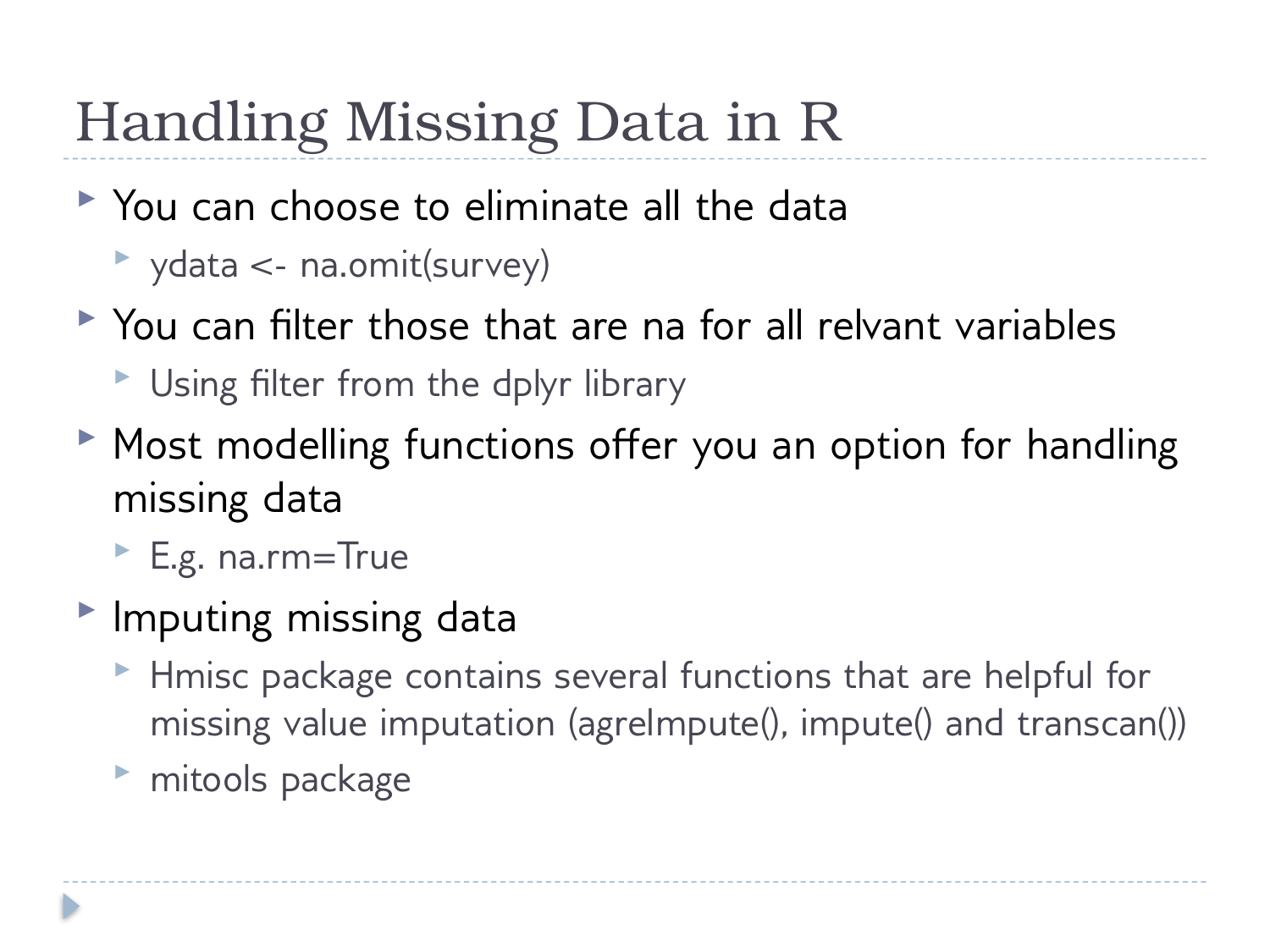

# Handling Missing Data in R
You can choose to eliminate all the data
ydata <- na.omit(survey)
You can filter those that are na for all relvant variables
Using filter from the dplyr library
Most modelling functions offer you an option for handling missing data
E.g. na.rm=True
Imputing missing data
Hmisc package contains several functions that are helpful for missing value imputation (agreImpute(), impute() and transcan())
mitools package